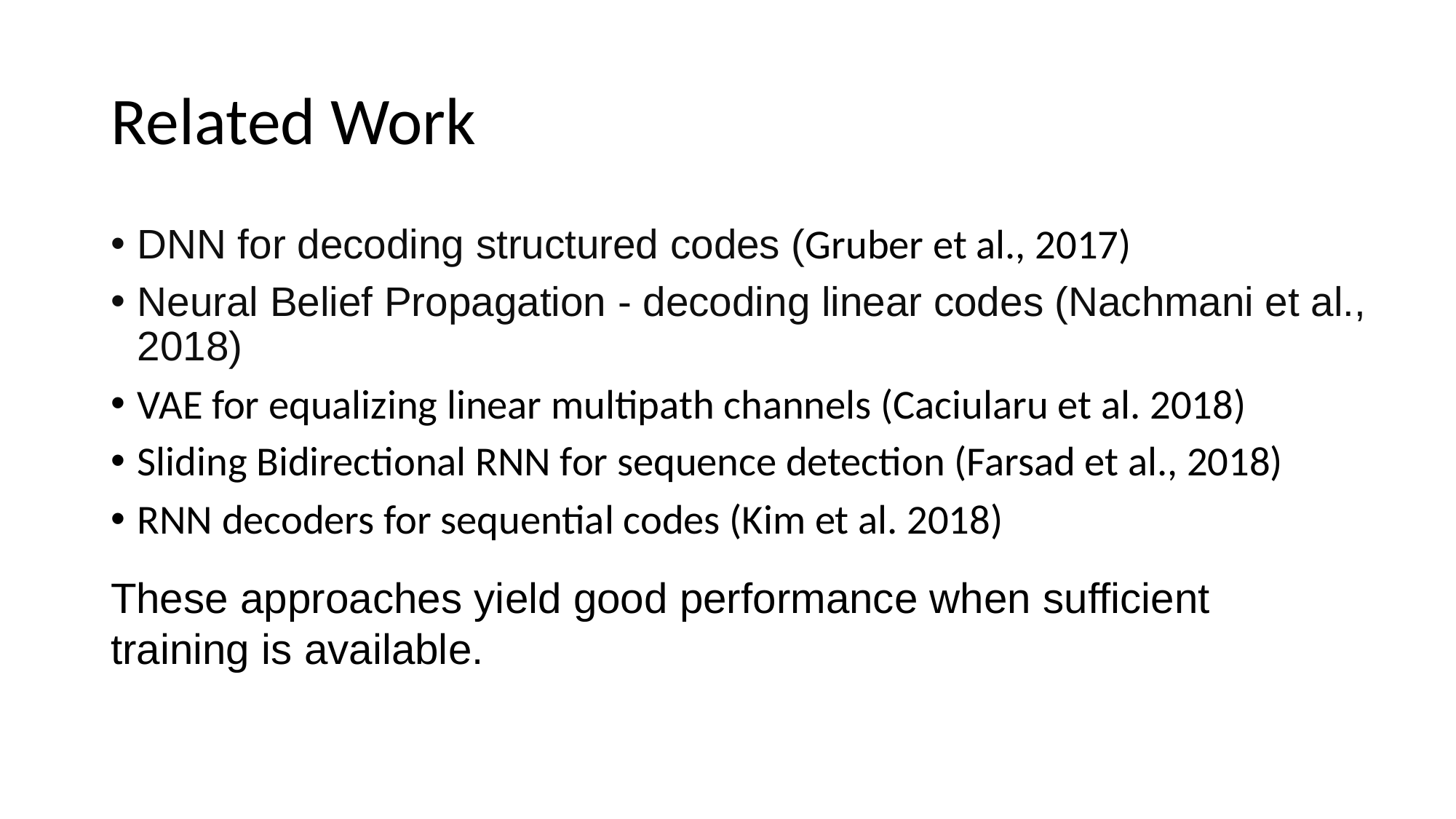

# Related Work
DNN for decoding structured codes (Gruber et al., 2017)
Neural Belief Propagation - decoding linear codes (Nachmani et al., 2018)
VAE for equalizing linear multipath channels (Caciularu et al. 2018)
Sliding Bidirectional RNN for sequence detection (Farsad et al., 2018)
RNN decoders for sequential codes (Kim et al. 2018)

These approaches yield good performance when sufficient training is available.